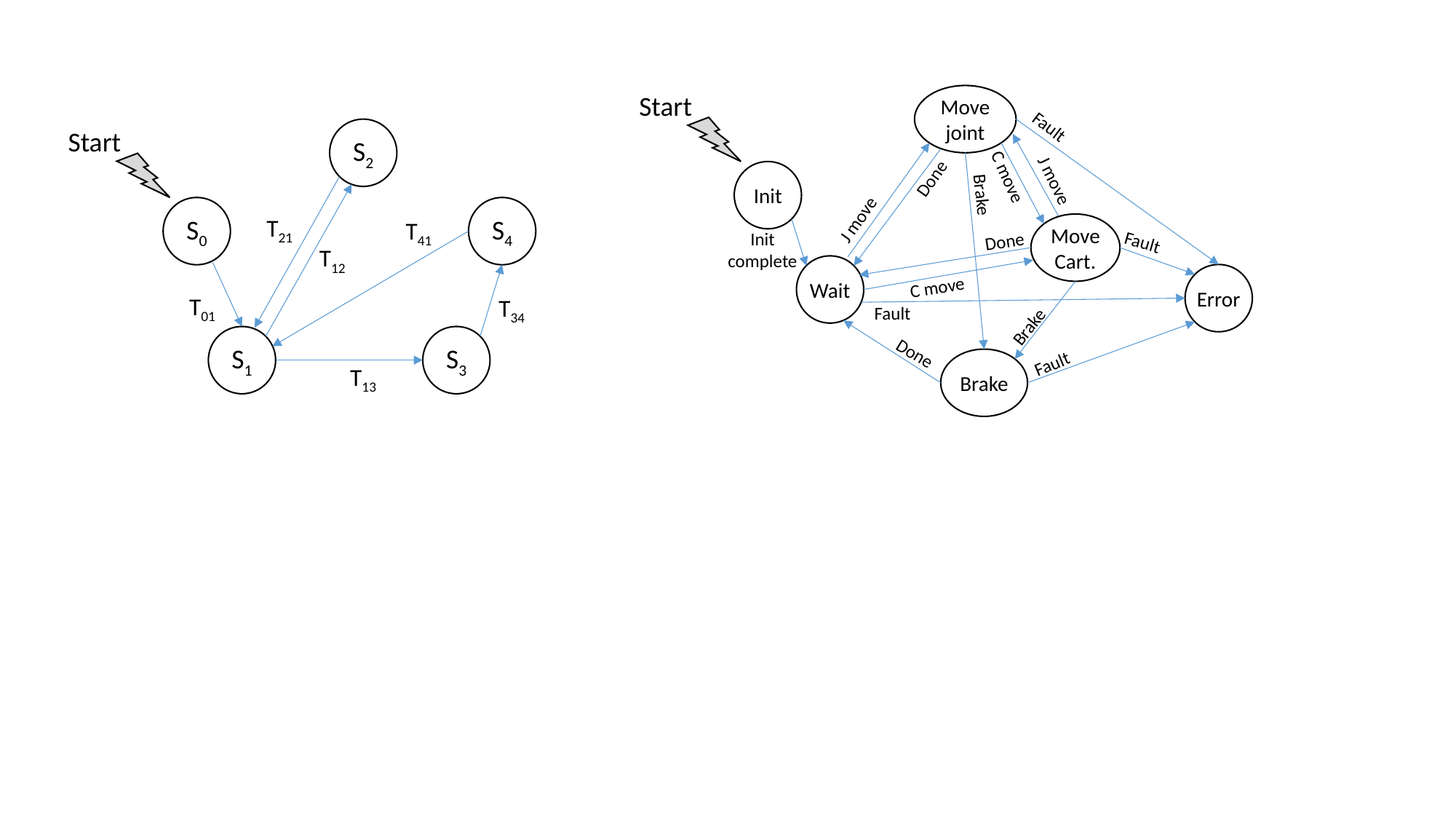

Start
Move joint
Fault

Start
S2

Done
Init
C move
J move
Brake
S0
S4
J move
T21
T41
Move Cart.
Init complete
Done
Fault
T12
Wait
Error
C move
T01
T34
Fault
Brake
S3
S1
Done
Fault
Brake
T13